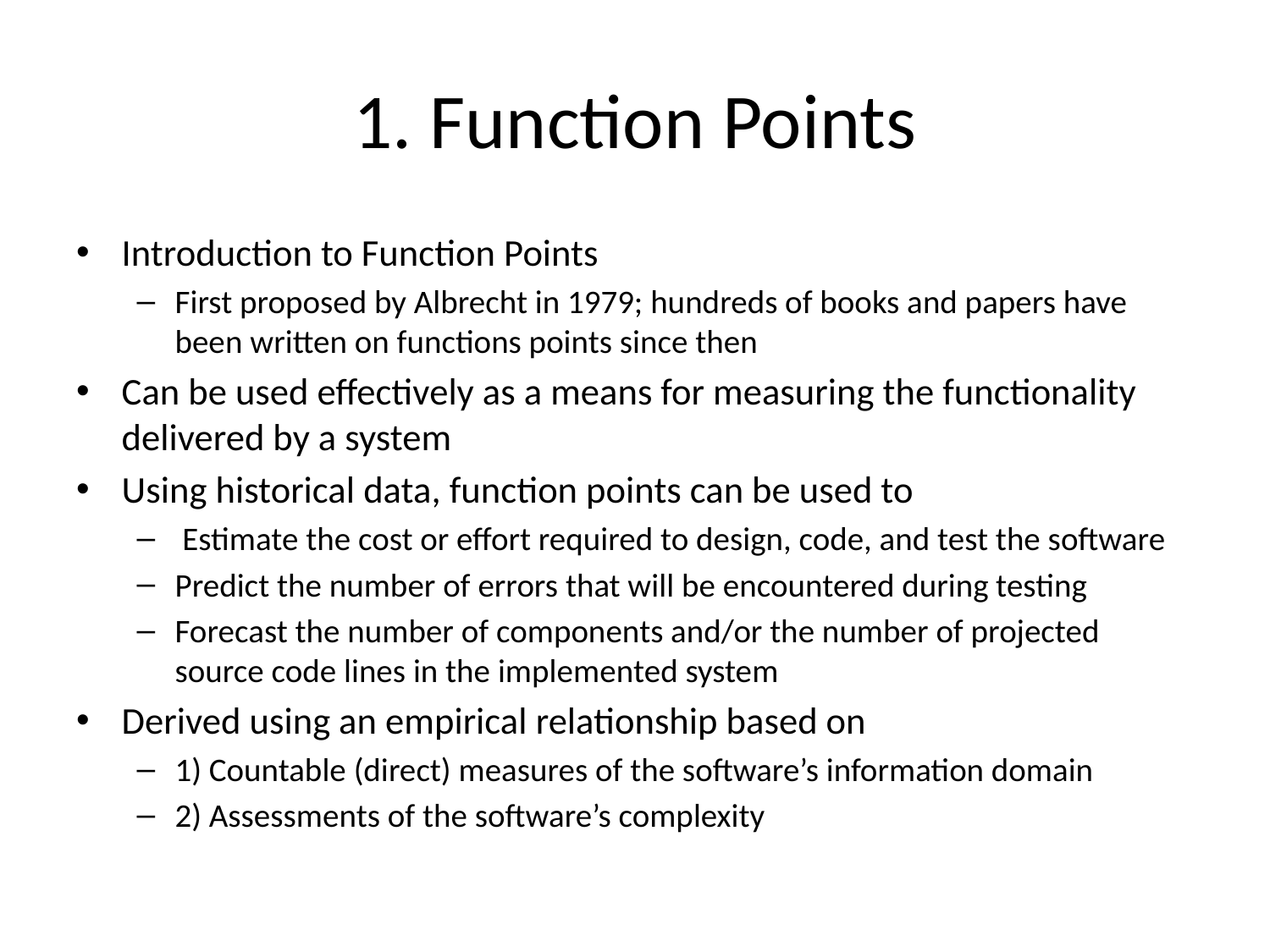

# 1. Function Points
Introduction to Function Points
First proposed by Albrecht in 1979; hundreds of books and papers have been written on functions points since then
Can be used effectively as a means for measuring the functionality delivered by a system
Using historical data, function points can be used to
 Estimate the cost or effort required to design, code, and test the software
Predict the number of errors that will be encountered during testing
Forecast the number of components and/or the number of projected source code lines in the implemented system
Derived using an empirical relationship based on
1) Countable (direct) measures of the software’s information domain
2) Assessments of the software’s complexity